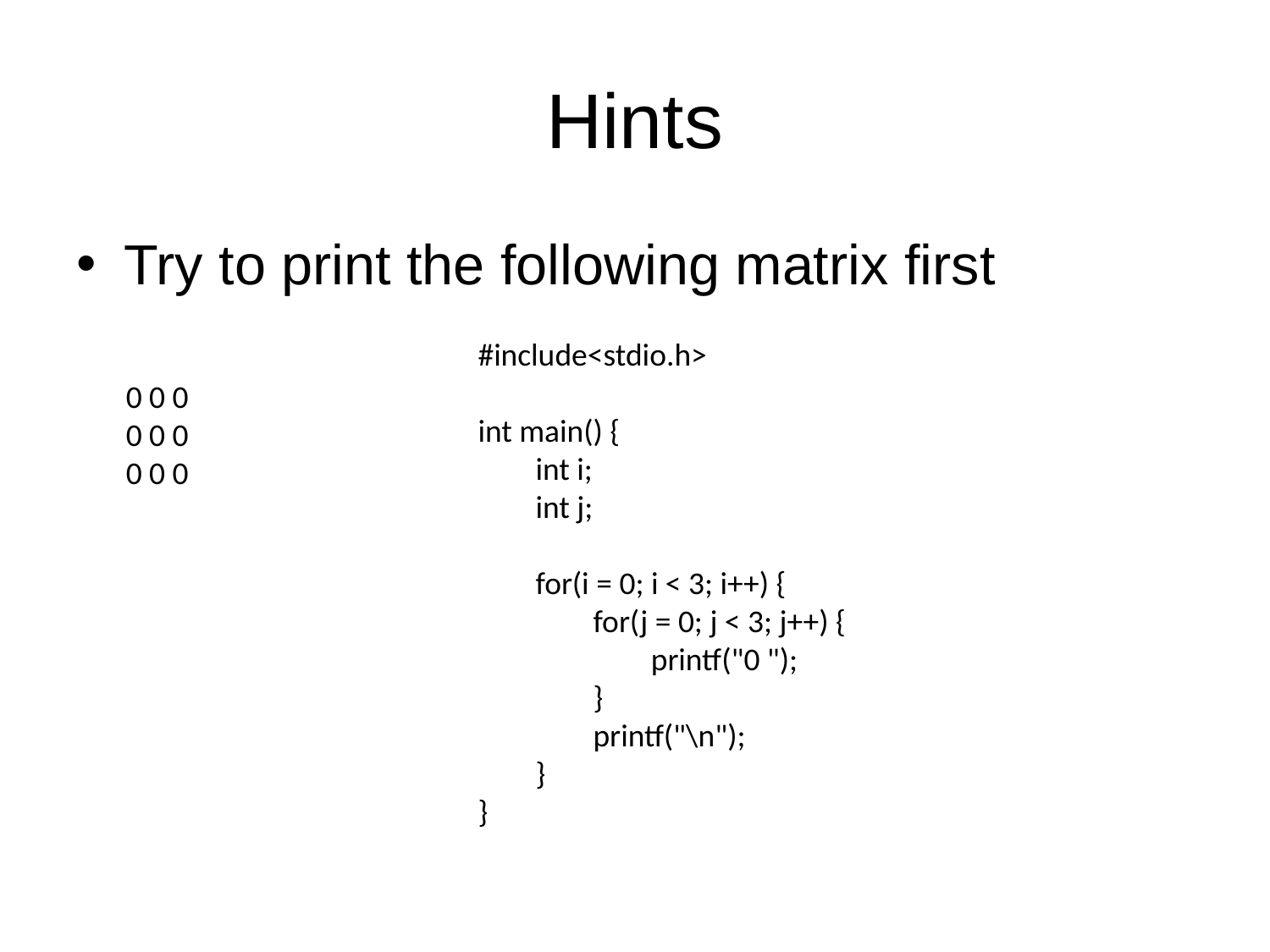

# Hints
Try to print the following matrix first
#include<stdio.h>

int main() {
        int i;
        int j;

        for(i = 0; i < 3; i++) {
                for(j = 0; j < 3; j++) {
                        printf("0 ");
                }
                printf("\n");
        }
}
0 0 0
0 0 0
0 0 0